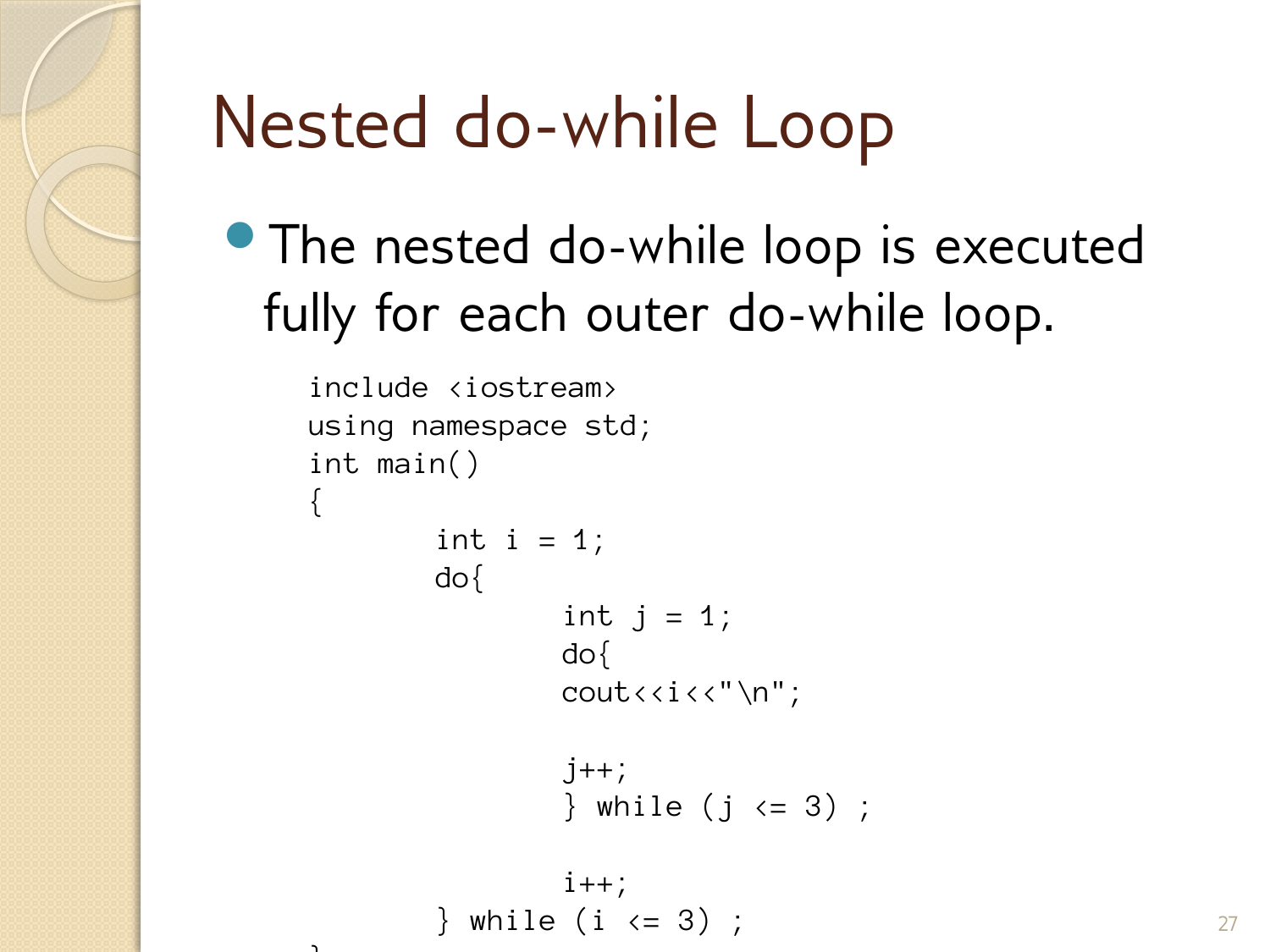

# Nested do-while Loop
The nested do-while loop is executed fully for each outer do-while loop.
include <iostream>
using namespace std;
int main()
{
	int i = 1;
	do{
		int j = 1;
		do{
		cout<<i<<"\n";
		j++;
		} while (j <= 3) ;
		i++;
	} while (i <= 3) ;
}
27